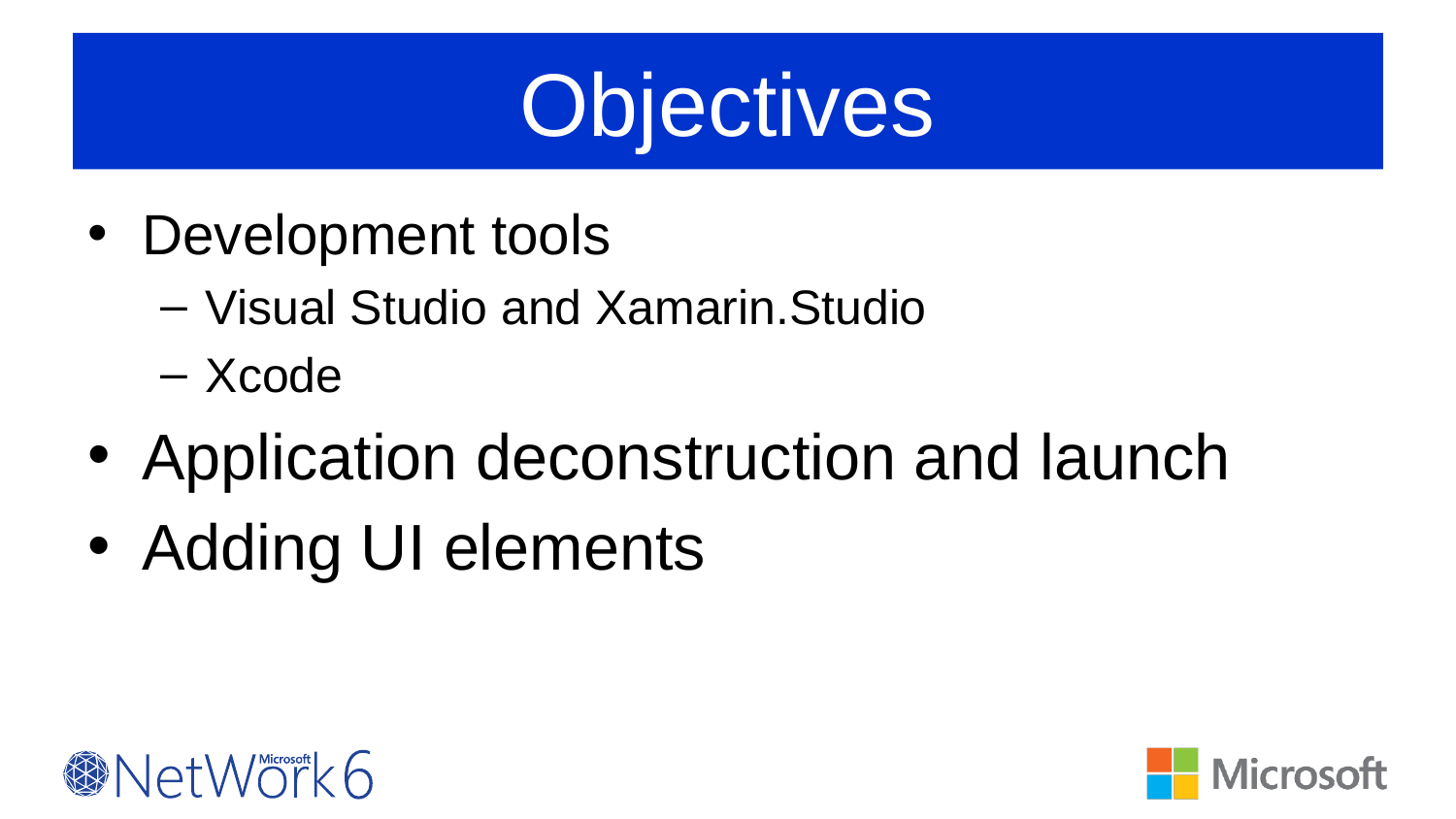

# Objectives
Development tools
Visual Studio and Xamarin.Studio
Xcode
Application deconstruction and launch
Adding UI elements